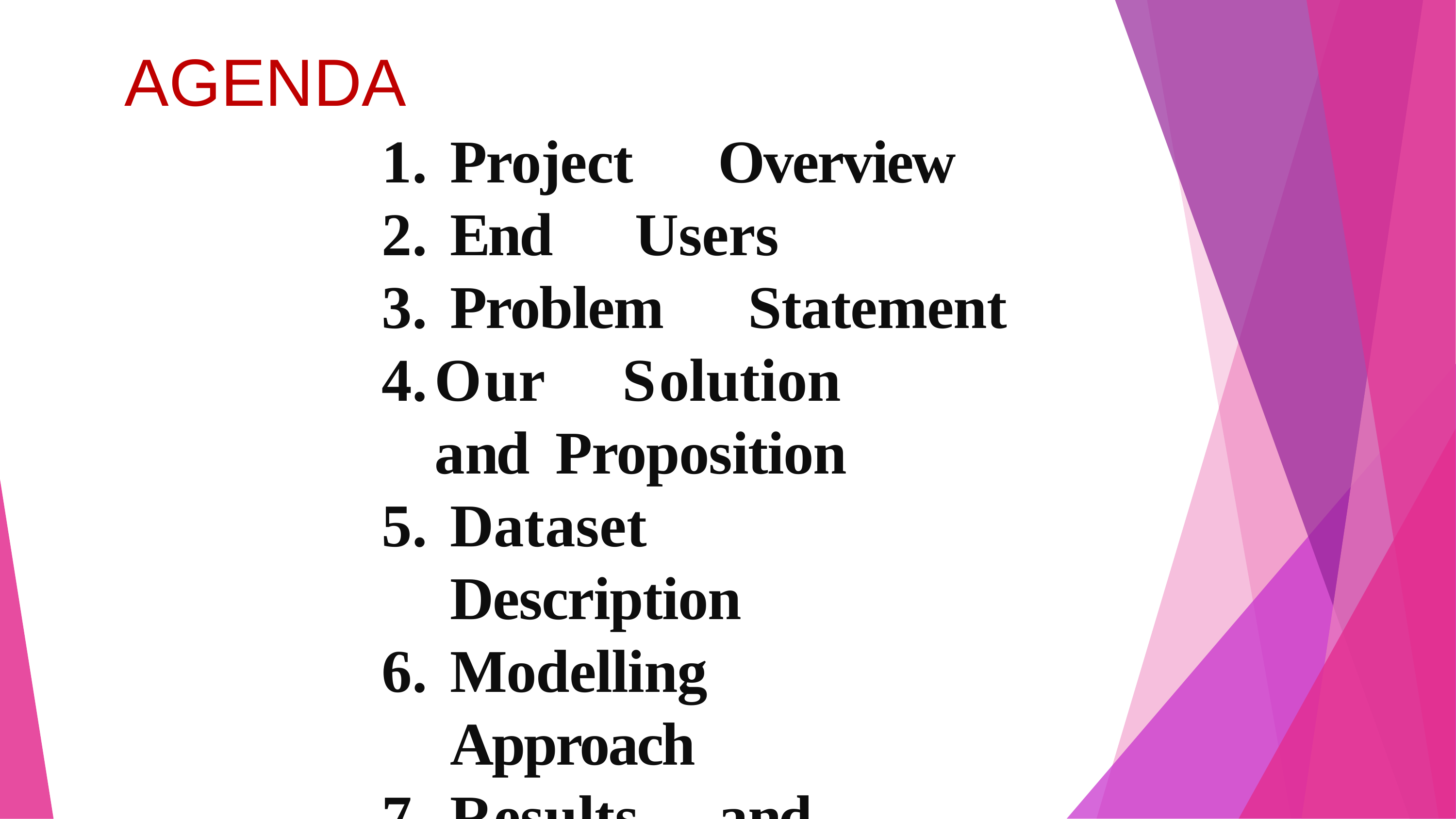

# AGENDA
Project	Overview
End	Users
Problem	Statement
Our	Solution	and  Proposition
Dataset	Description
Modelling	Approach
Results	and	Discussion
Conclusion